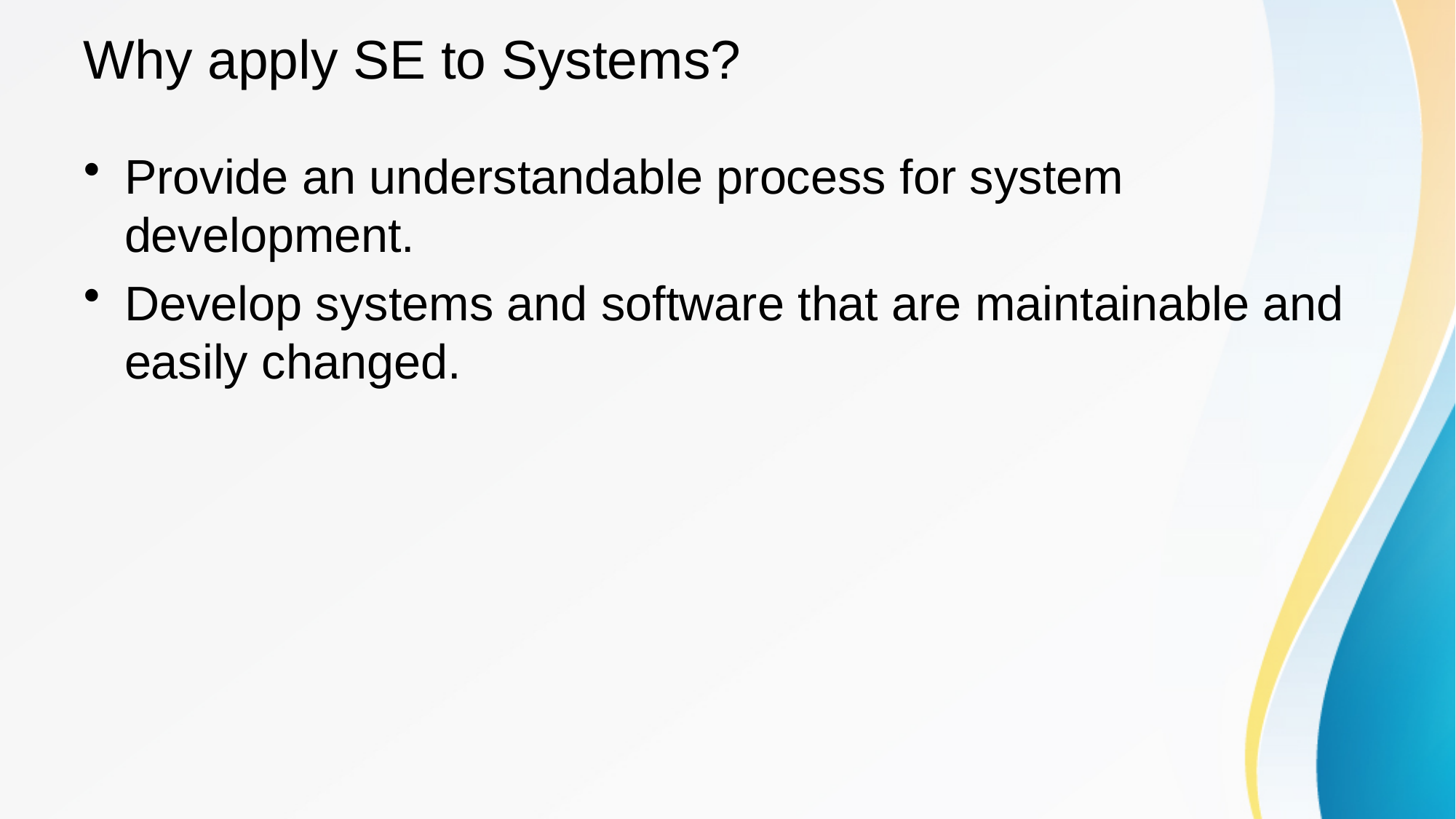

# Why apply SE to Systems?
Provide an understandable process for system development.
Develop systems and software that are maintainable and easily changed.